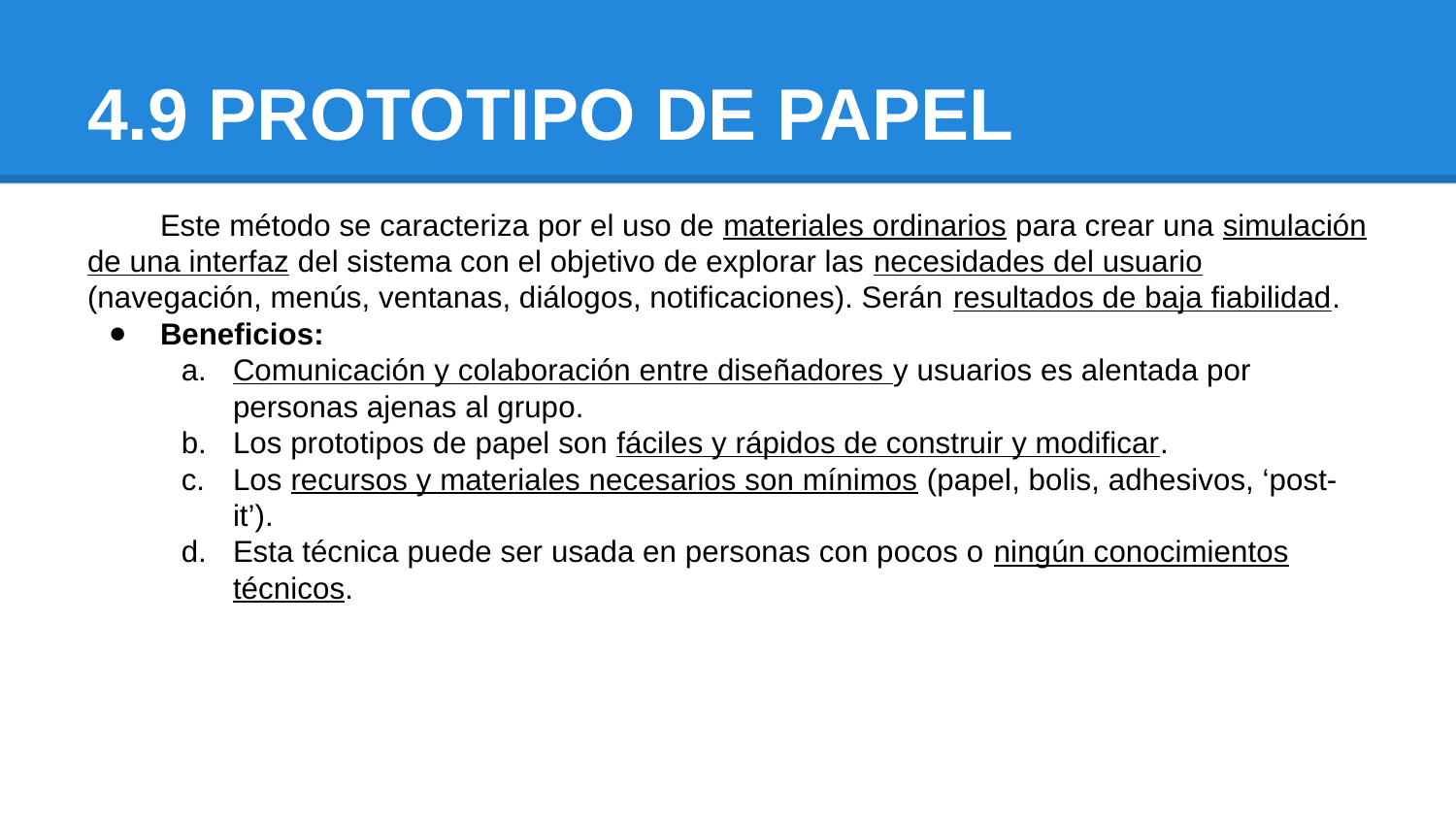

# 4.9 PROTOTIPO DE PAPEL
Este método se caracteriza por el uso de materiales ordinarios para crear una simulación de una interfaz del sistema con el objetivo de explorar las necesidades del usuario (navegación, menús, ventanas, diálogos, notificaciones). Serán resultados de baja fiabilidad.
Beneficios:
Comunicación y colaboración entre diseñadores y usuarios es alentada por personas ajenas al grupo.
Los prototipos de papel son fáciles y rápidos de construir y modificar.
Los recursos y materiales necesarios son mínimos (papel, bolis, adhesivos, ‘post-it’).
Esta técnica puede ser usada en personas con pocos o ningún conocimientos técnicos.